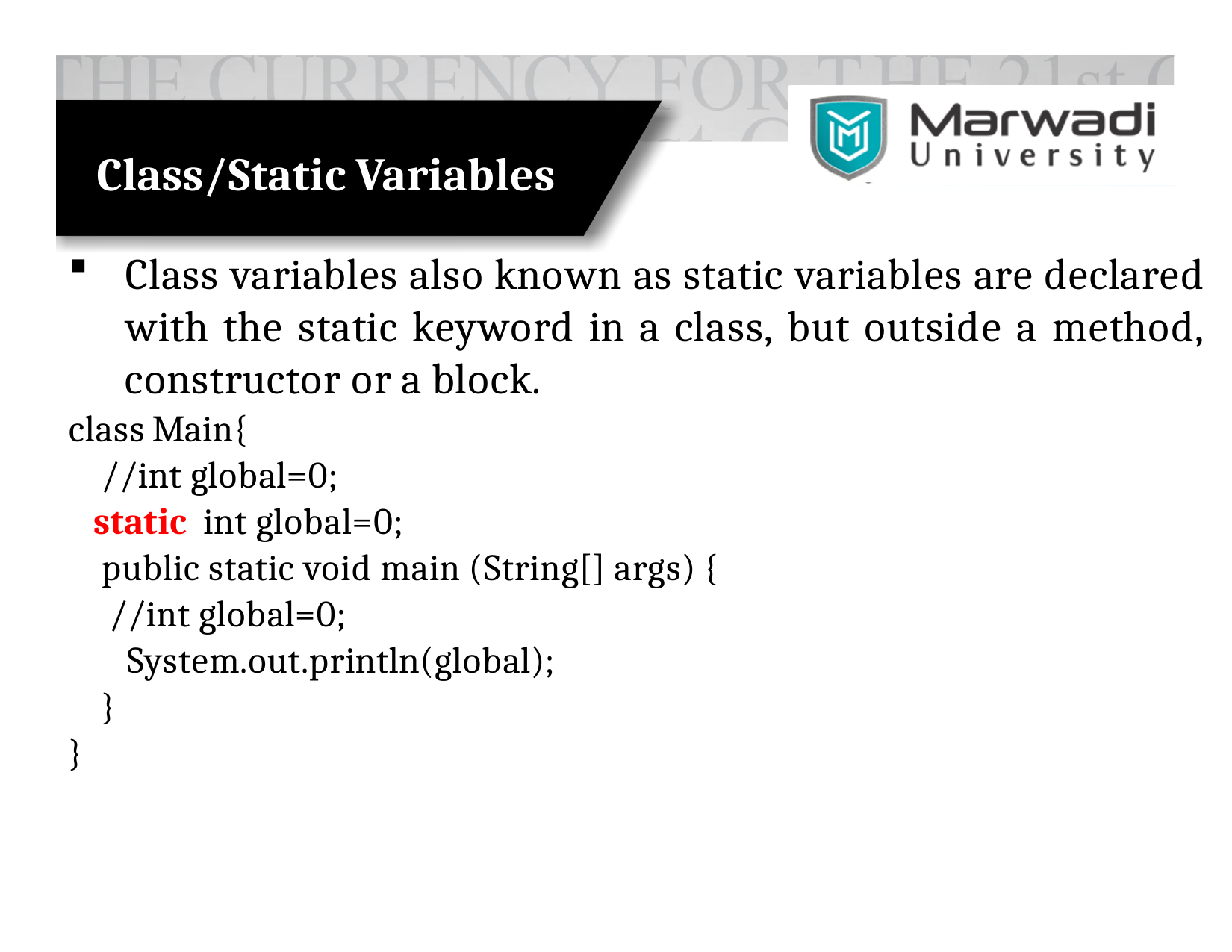

# Class/Static Variables
Class variables also known as static variables are declared with the static keyword in a class, but outside a method, constructor or a block.
class Main{
    //int global=0;
   static  int global=0;
    public static void main (String[] args) {
     //int global=0;
       System.out.println(global);
    }
}